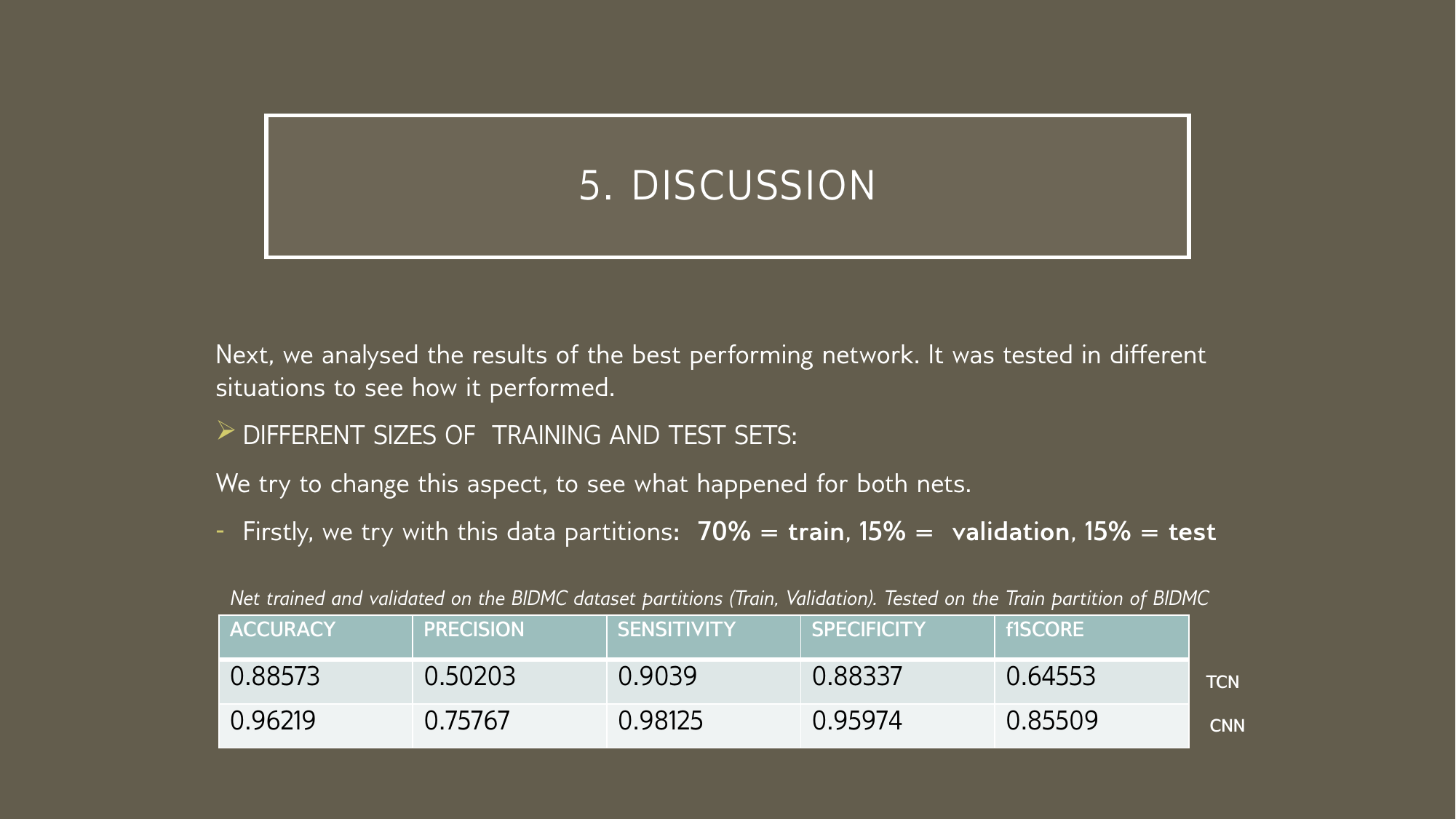

# 5. discussion
Next, we analysed the results of the best performing network. It was tested in different situations to see how it performed.
DIFFERENT SIZES OF  TRAINING AND TEST SETS:
We try to change this aspect, to see what happened for both nets.
Firstly, we try with this data partitions:  70% = train, 15% =  validation, 15% = test

Net trained and validated on the BIDMC dataset partitions (Train, Validation). Tested on the Train partition of BIDMC
| ACCURACY | PRECISION | SENSITIVITY | SPECIFICITY | f1SCORE |
| --- | --- | --- | --- | --- |
| 0.88573 | 0.50203 | 0.9039 | 0.88337 | 0.64553 |
| 0.96219 | 0.75767 | 0.98125 | 0.95974 | 0.85509 |
TCN
CNN